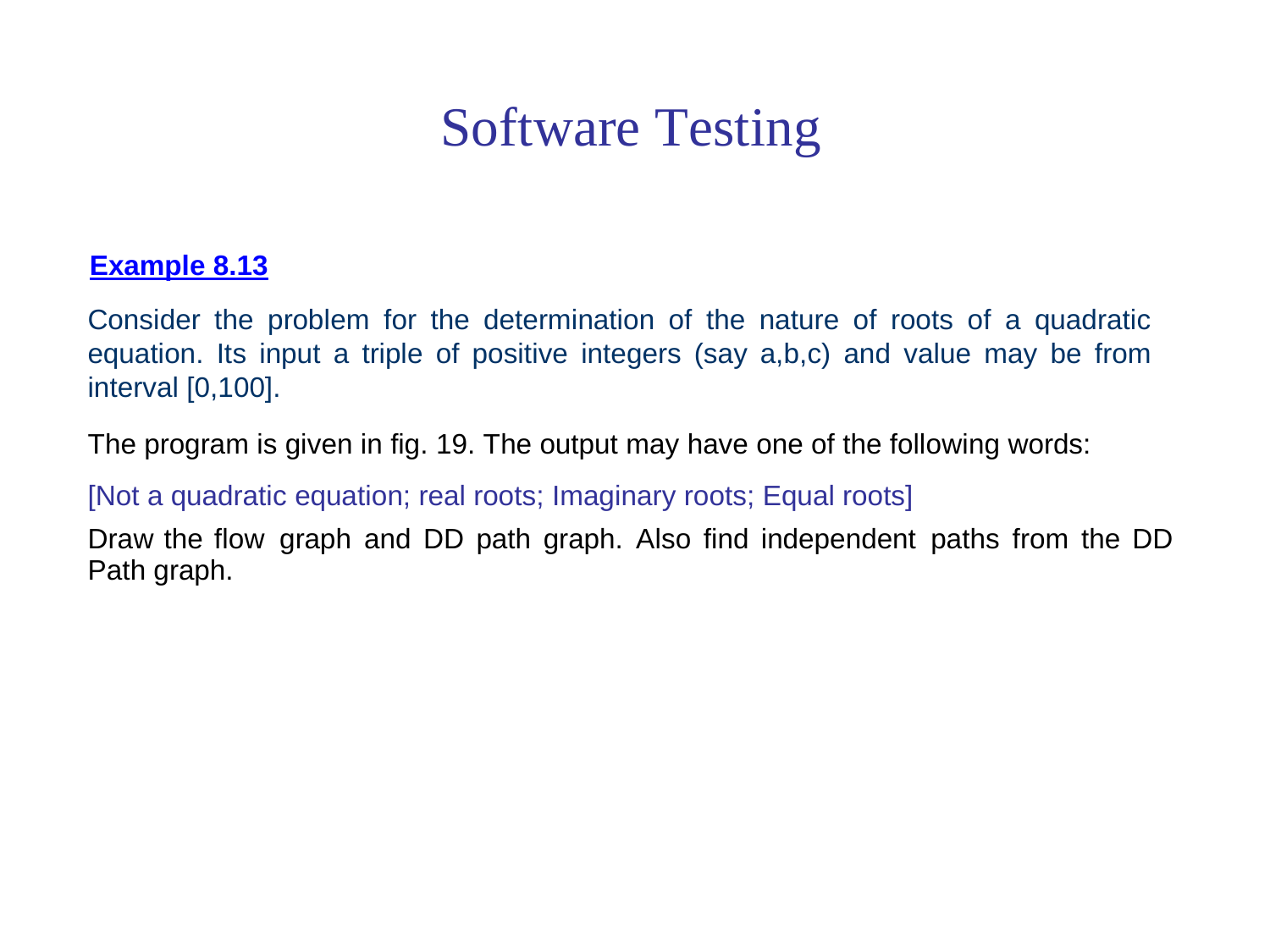

Software Testing
Example 8.13

Consider the problem for the determination of the nature of roots of a quadratic
equation. Its input a triple of positive integers (say a,b,c) and value may be from interval [0,100].
The program is given in fig. 19. The output may have one of the following words: [Not a quadratic equation; real roots; Imaginary roots; Equal roots]
Draw the flow
Path graph.
graph
and
DD
path
graph.
Also
find
independent
paths
from
the
DD